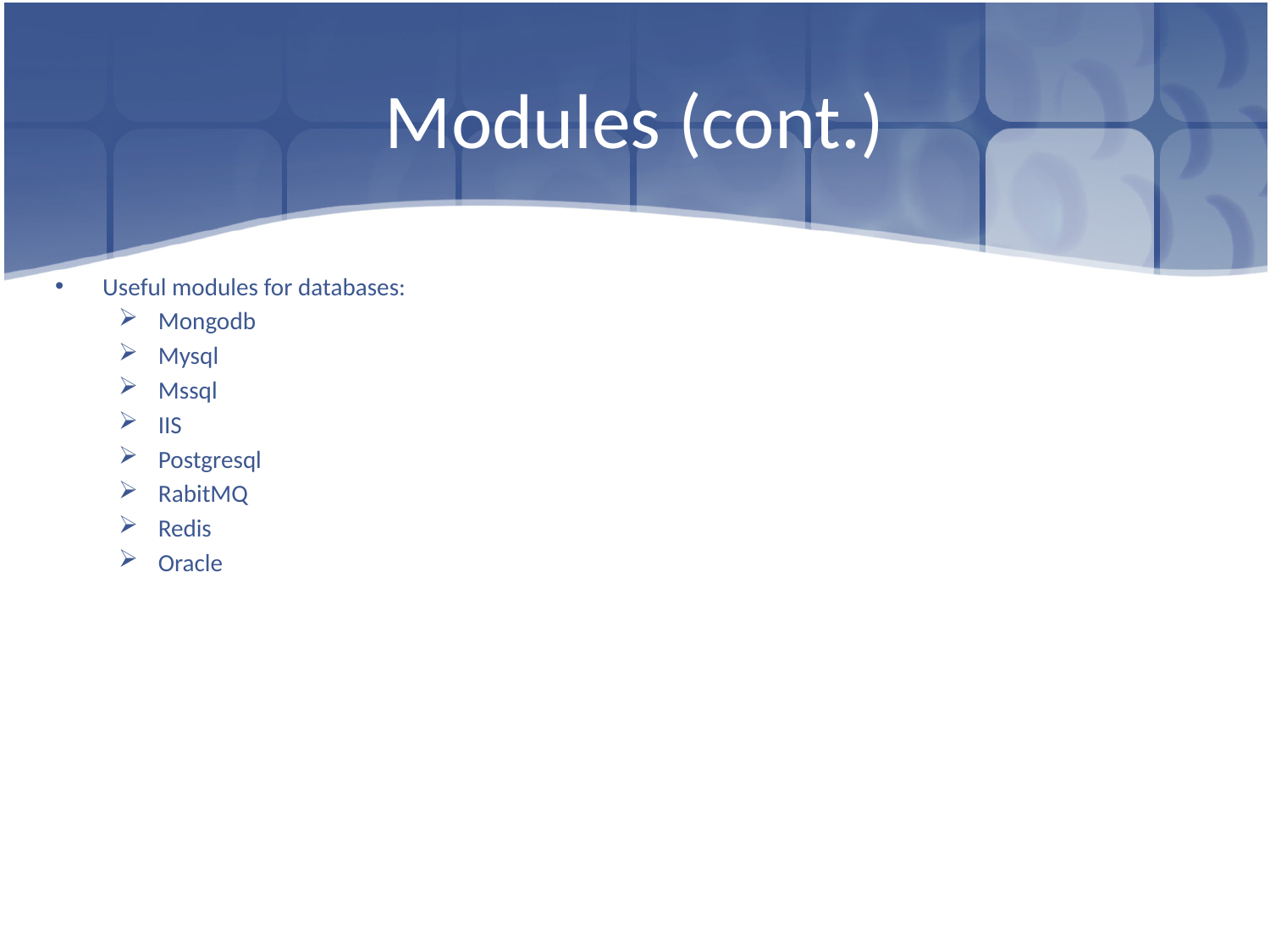

# Modules (cont.)
Useful modules for databases:
Mongodb
Mysql
Mssql
IIS
Postgresql
RabitMQ
Redis
Oracle